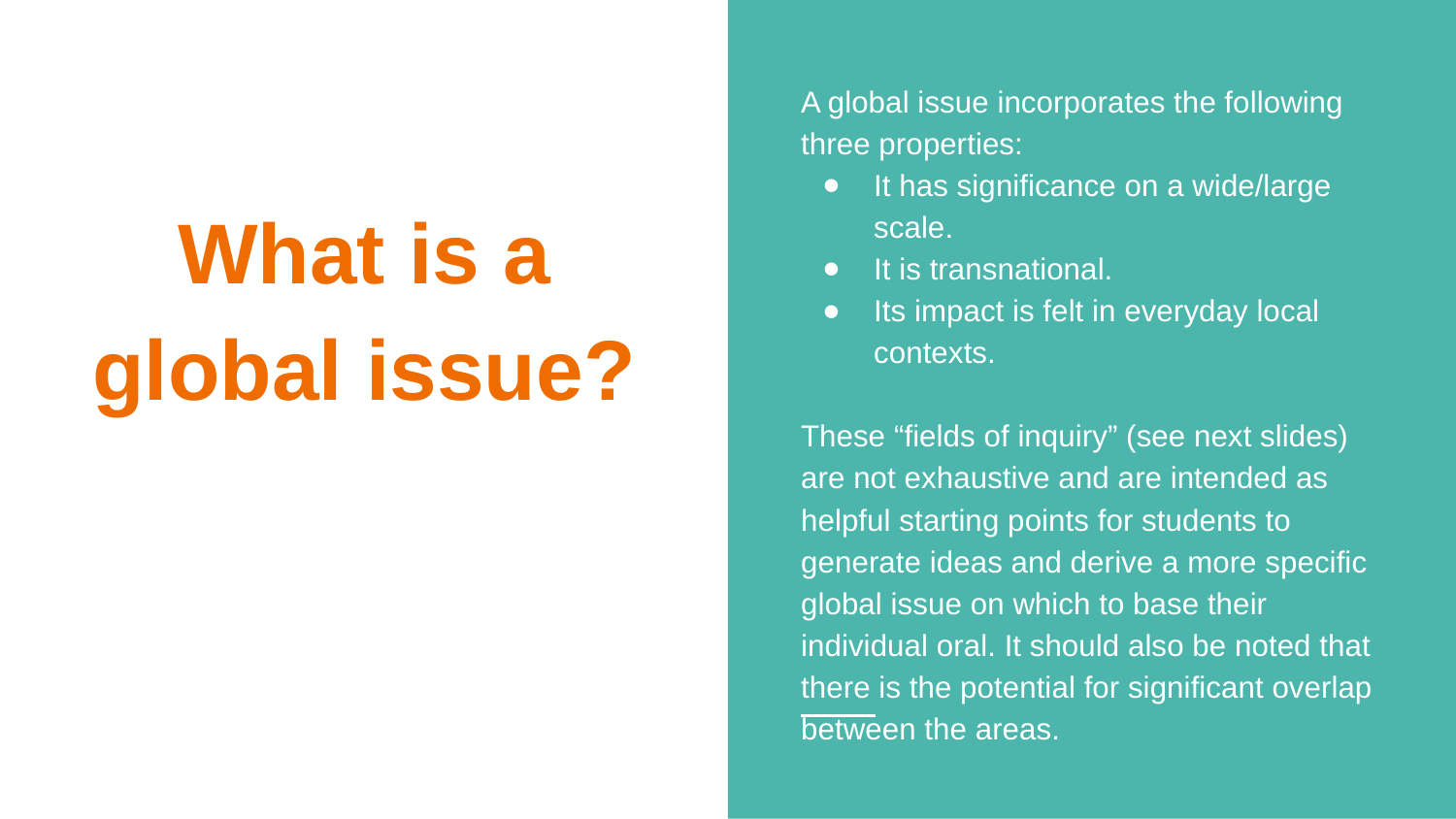

A global issue incorporates the following three properties:
It has significance on a wide/large scale.
It is transnational.
Its impact is felt in everyday local contexts.

These “fields of inquiry” (see next slides) are not exhaustive and are intended as helpful starting points for students to generate ideas and derive a more specific global issue on which to base their individual oral. It should also be noted that there is the potential for significant overlap between the areas.
# What is a global issue?